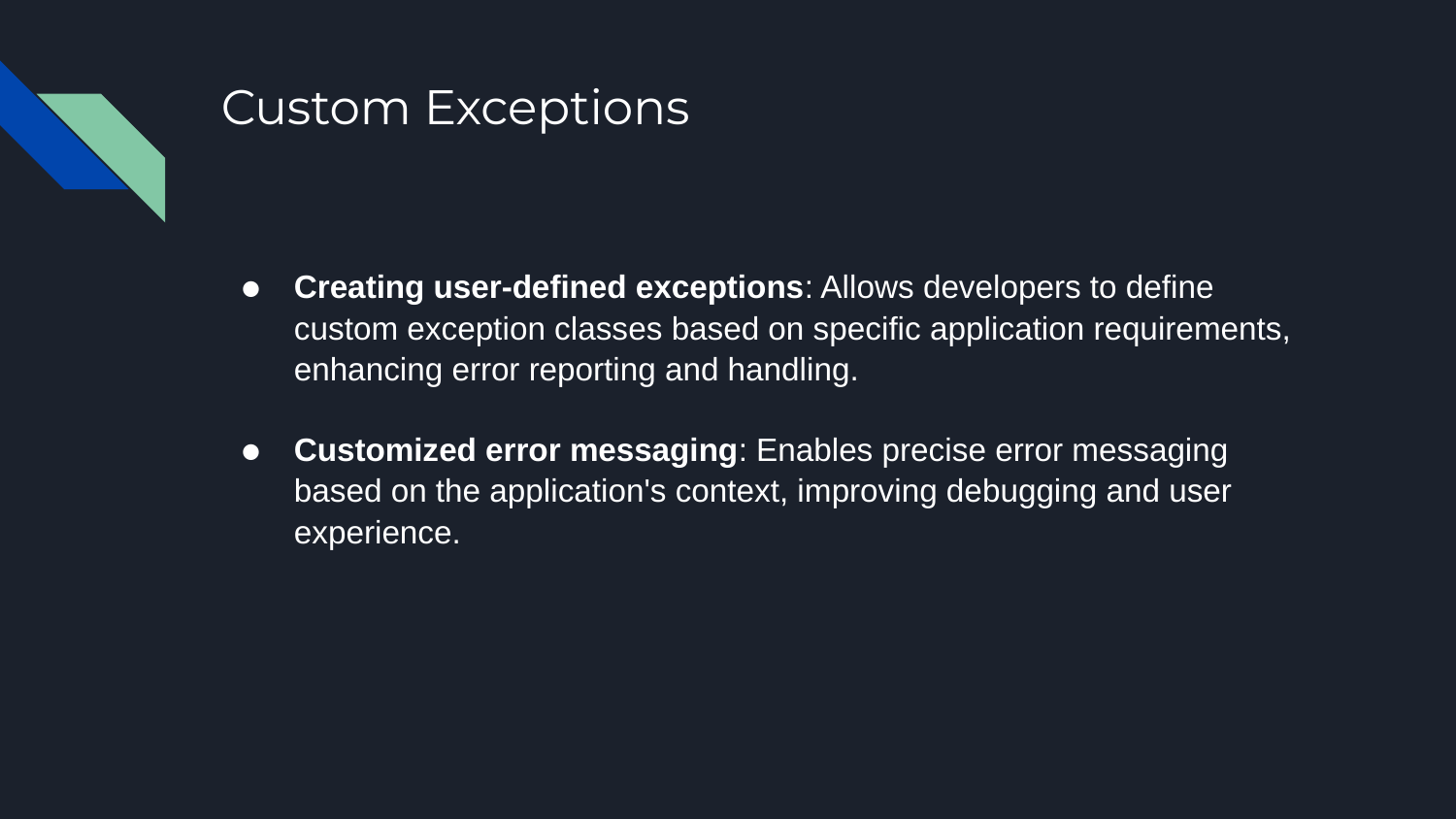

# Custom Exceptions
Creating user-defined exceptions: Allows developers to define custom exception classes based on specific application requirements, enhancing error reporting and handling.
Customized error messaging: Enables precise error messaging based on the application's context, improving debugging and user experience.